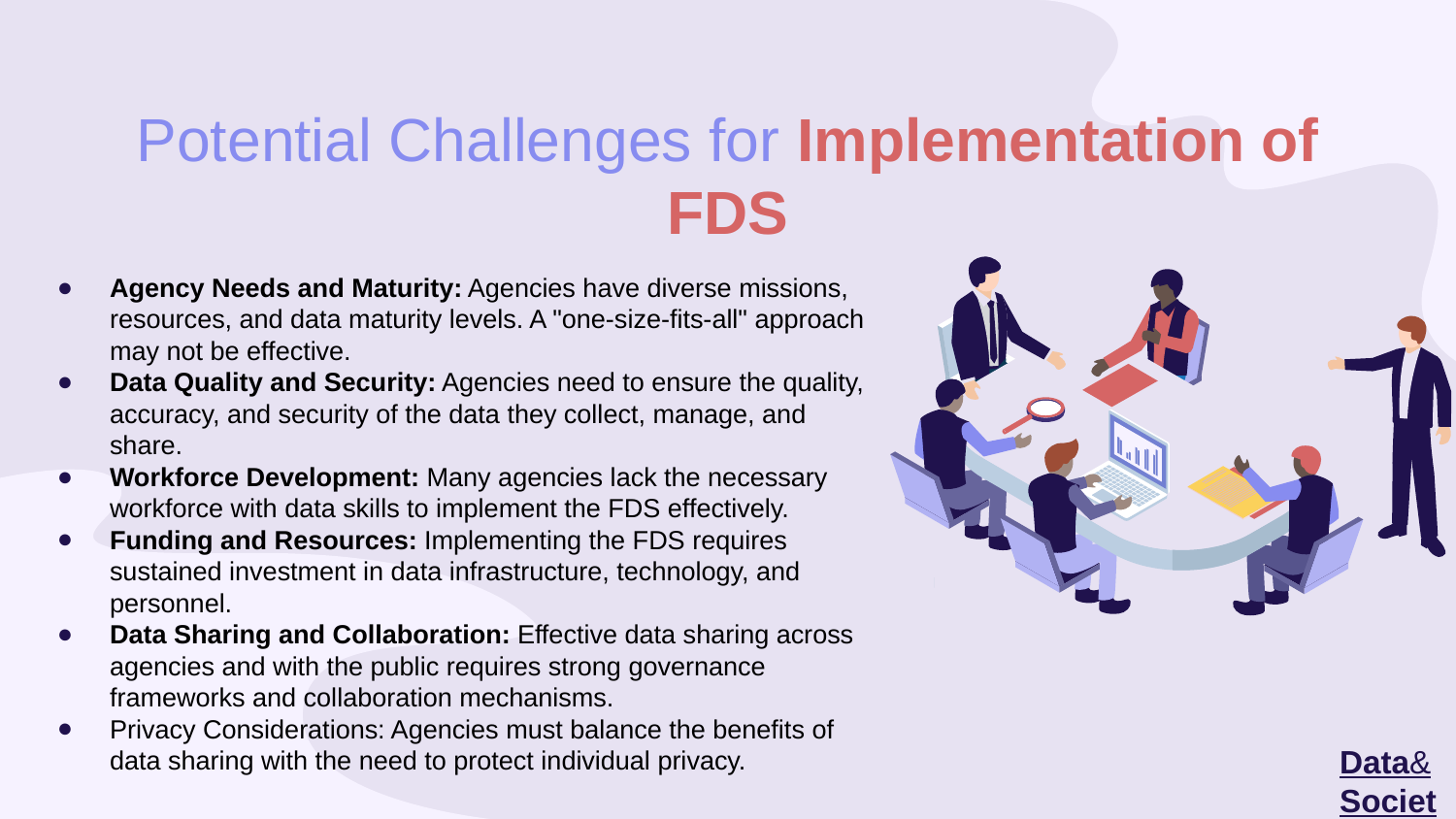

# Potential Challenges for Implementation of FDS
Agency Needs and Maturity: Agencies have diverse missions, resources, and data maturity levels. A "one-size-fits-all" approach may not be effective.
Data Quality and Security: Agencies need to ensure the quality, accuracy, and security of the data they collect, manage, and share.
Workforce Development: Many agencies lack the necessary workforce with data skills to implement the FDS effectively.
Funding and Resources: Implementing the FDS requires sustained investment in data infrastructure, technology, and personnel.
Data Sharing and Collaboration: Effective data sharing across agencies and with the public requires strong governance frameworks and collaboration mechanisms.
Privacy Considerations: Agencies must balance the benefits of data sharing with the need to protect individual privacy.